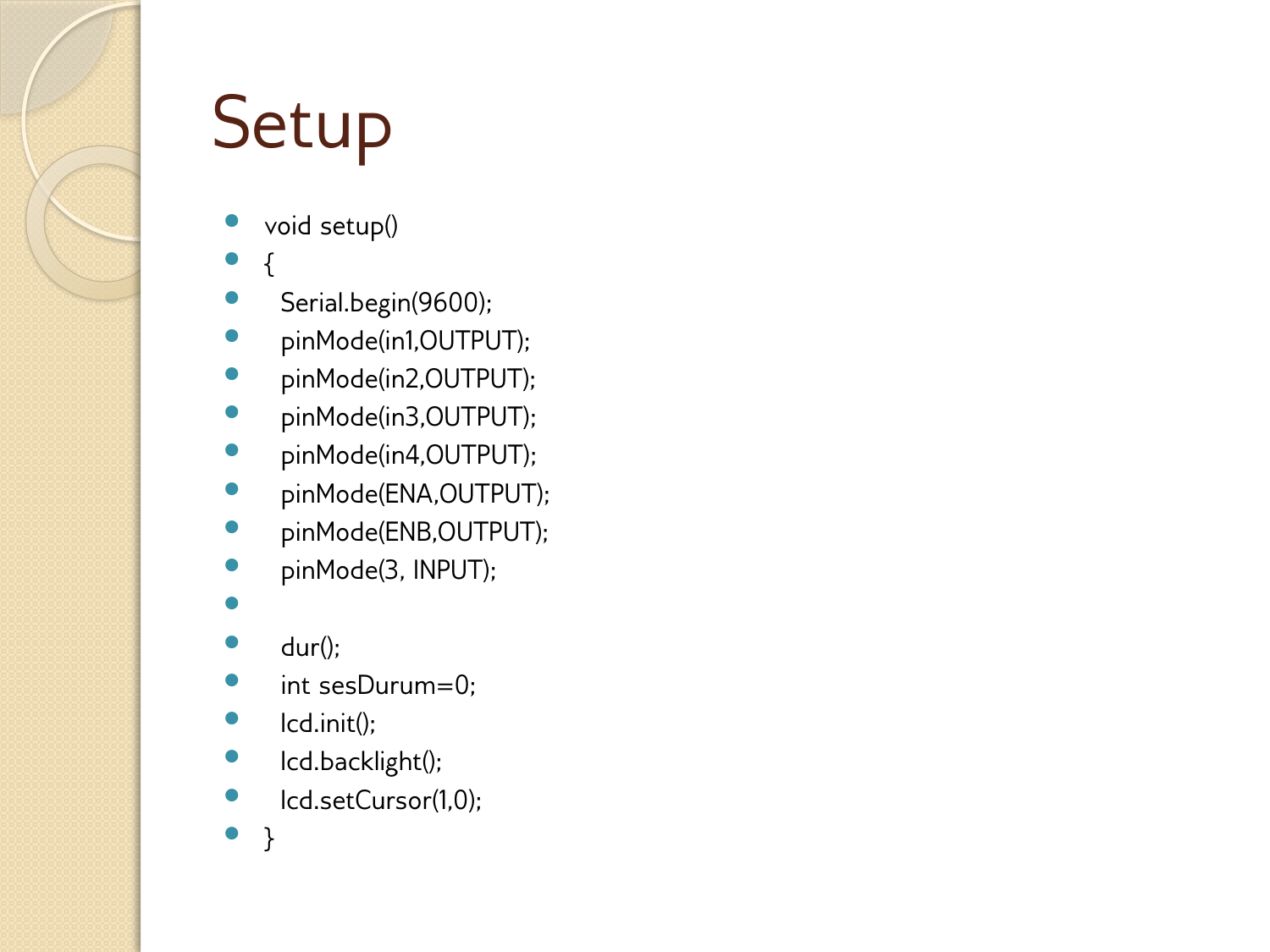

# Setup
void setup()
{
  Serial.begin(9600);
  pinMode(in1,OUTPUT);
  pinMode(in2,OUTPUT);
  pinMode(in3,OUTPUT);
  pinMode(in4,OUTPUT);
  pinMode(ENA,OUTPUT);
  pinMode(ENB,OUTPUT);
  pinMode(3, INPUT);

  dur();
  int sesDurum=0;
  lcd.init();
  lcd.backlight();
  lcd.setCursor(1,0);
}